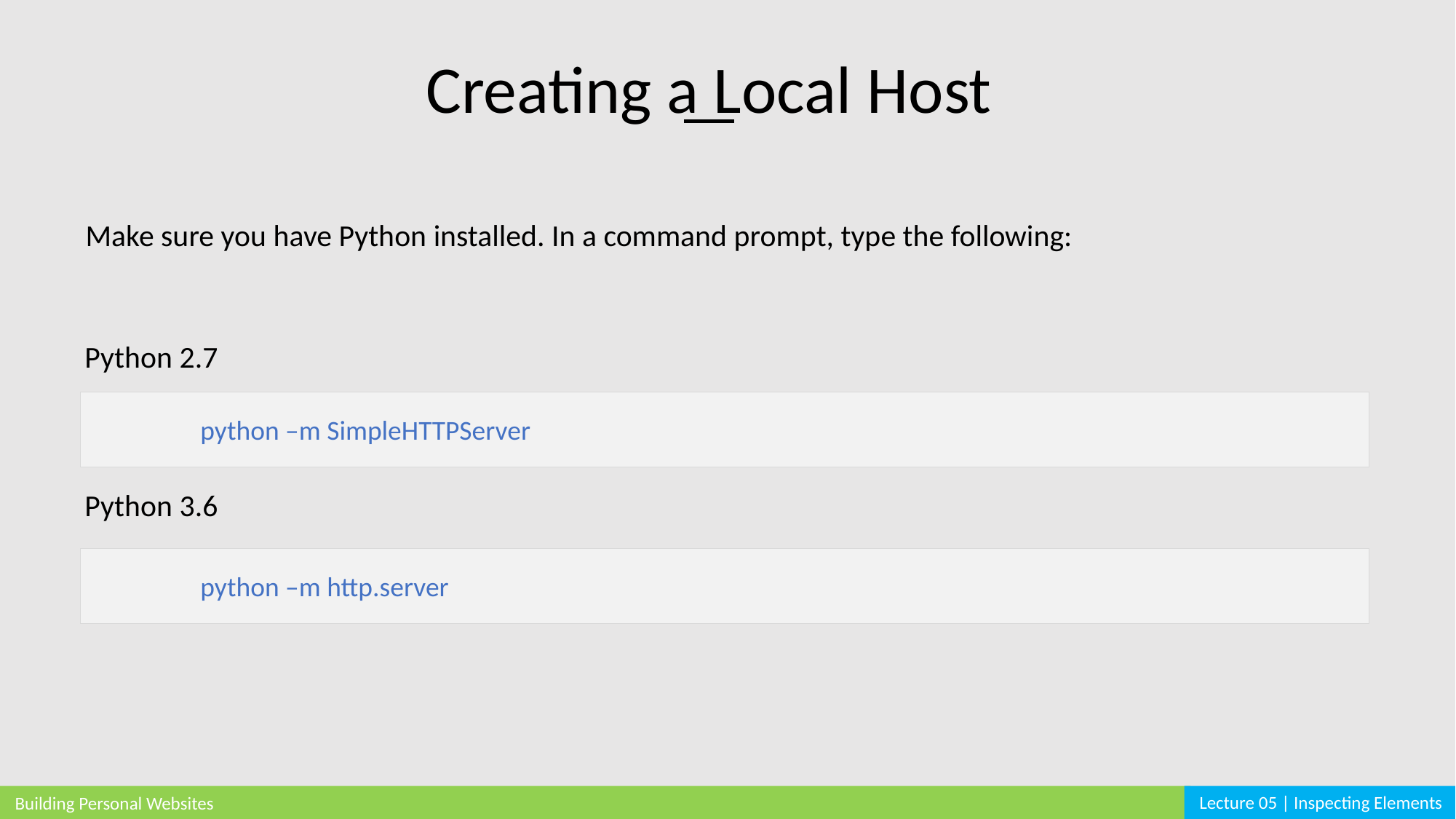

Creating a Local Host
Make sure you have Python installed. In a command prompt, type the following:
Python 2.7
	python –m SimpleHTTPServer
Python 3.6
	python –m http.server
Lecture 05 | Inspecting Elements

Building Personal Websites